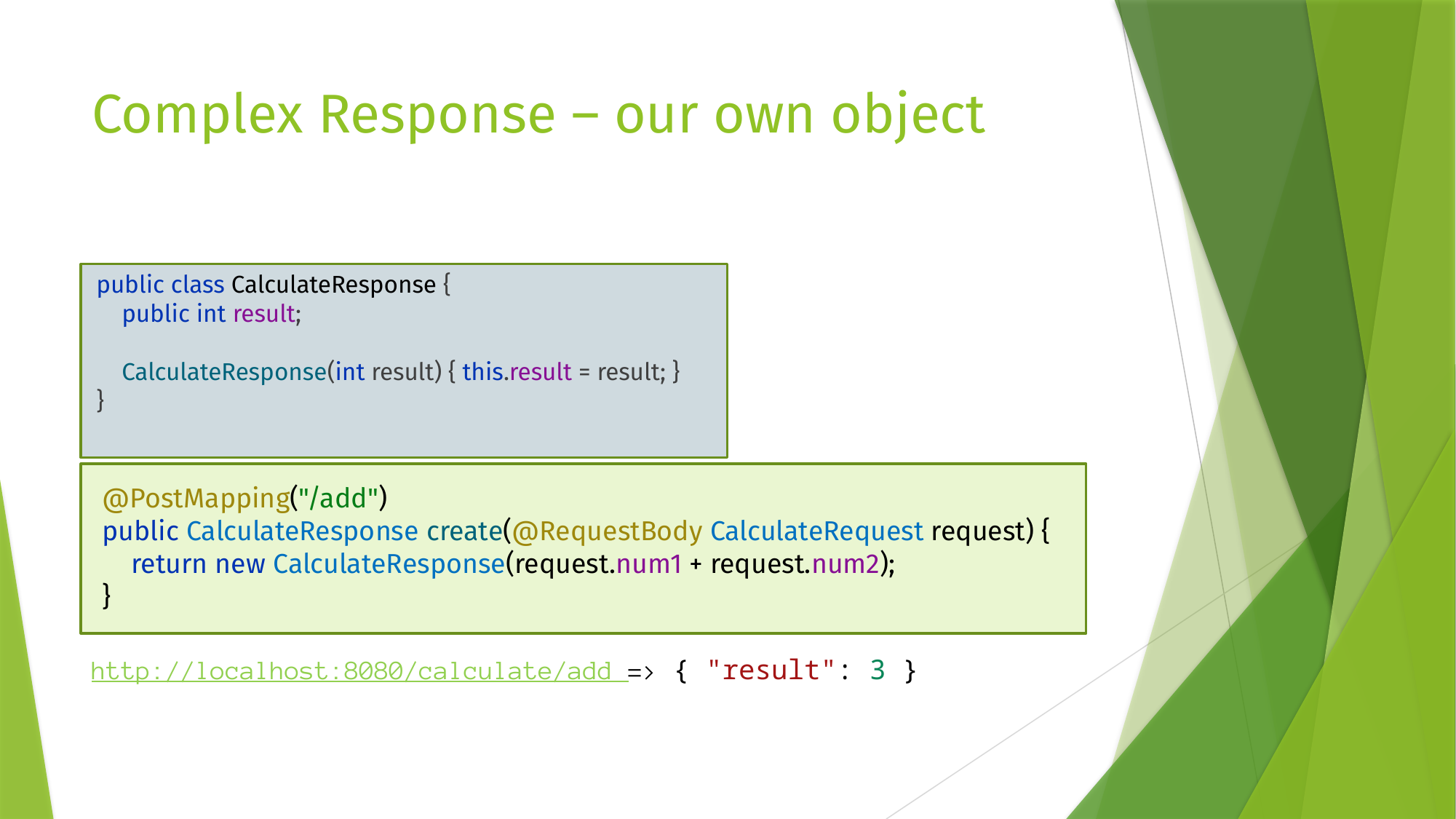

# Complex Response – our own object
public class CalculateResponse {
    public int result;
    CalculateResponse(int result) { this.result = result; }
}

@PostMapping("/add")
public CalculateResponse create(@RequestBody CalculateRequest request) {
    return new CalculateResponse(request.num1 + request.num2);
}
http://localhost:8080/calculate/add => { "result": 3 }